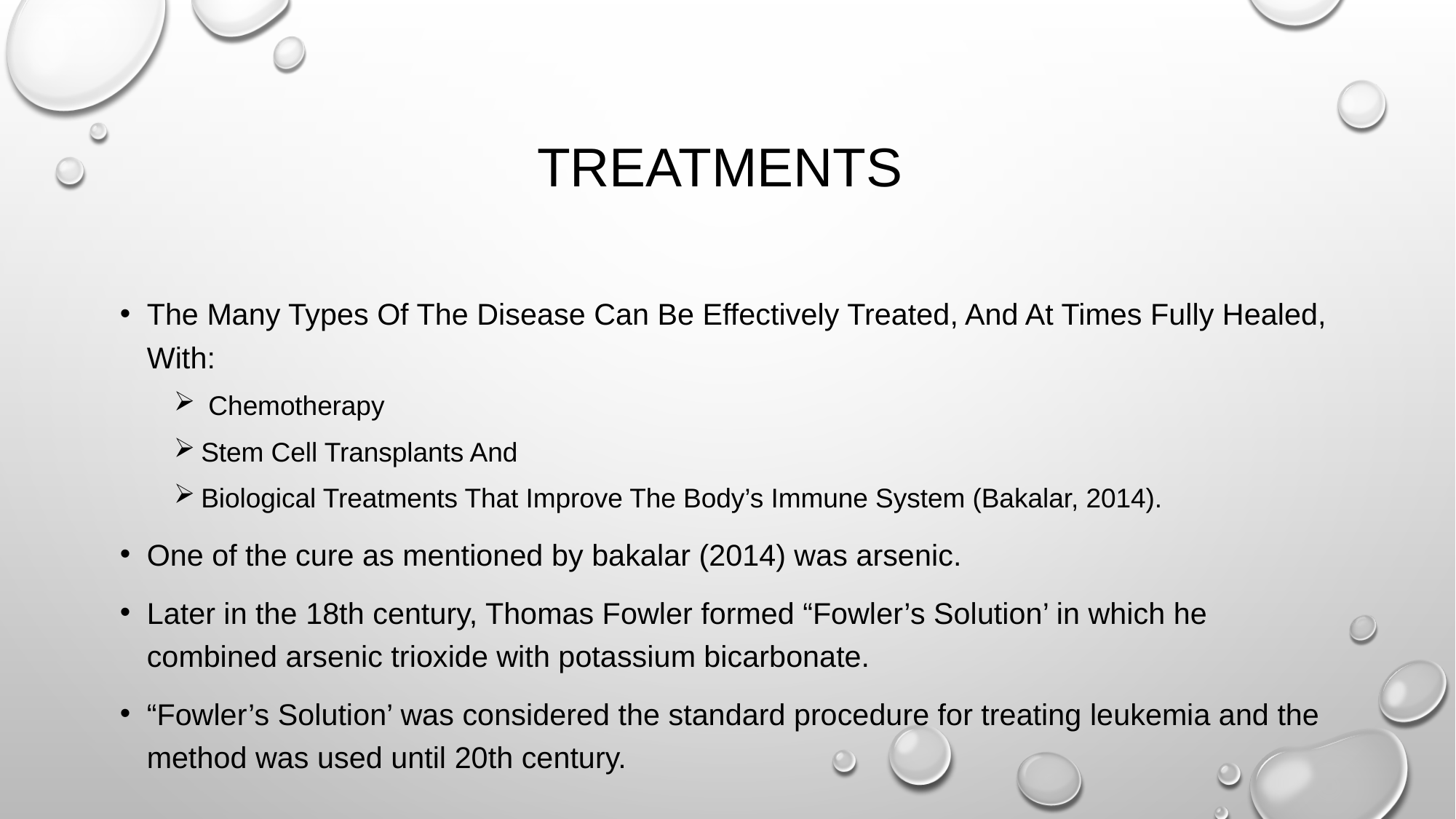

# Treatments
The Many Types Of The Disease Can Be Effectively Treated, And At Times Fully Healed, With:
 Chemotherapy
Stem Cell Transplants And
Biological Treatments That Improve The Body’s Immune System (Bakalar, 2014).
One of the cure as mentioned by bakalar (2014) was arsenic.
Later in the 18th century, Thomas Fowler formed “Fowler’s Solution’ in which he combined arsenic trioxide with potassium bicarbonate.
“Fowler’s Solution’ was considered the standard procedure for treating leukemia and the method was used until 20th century.